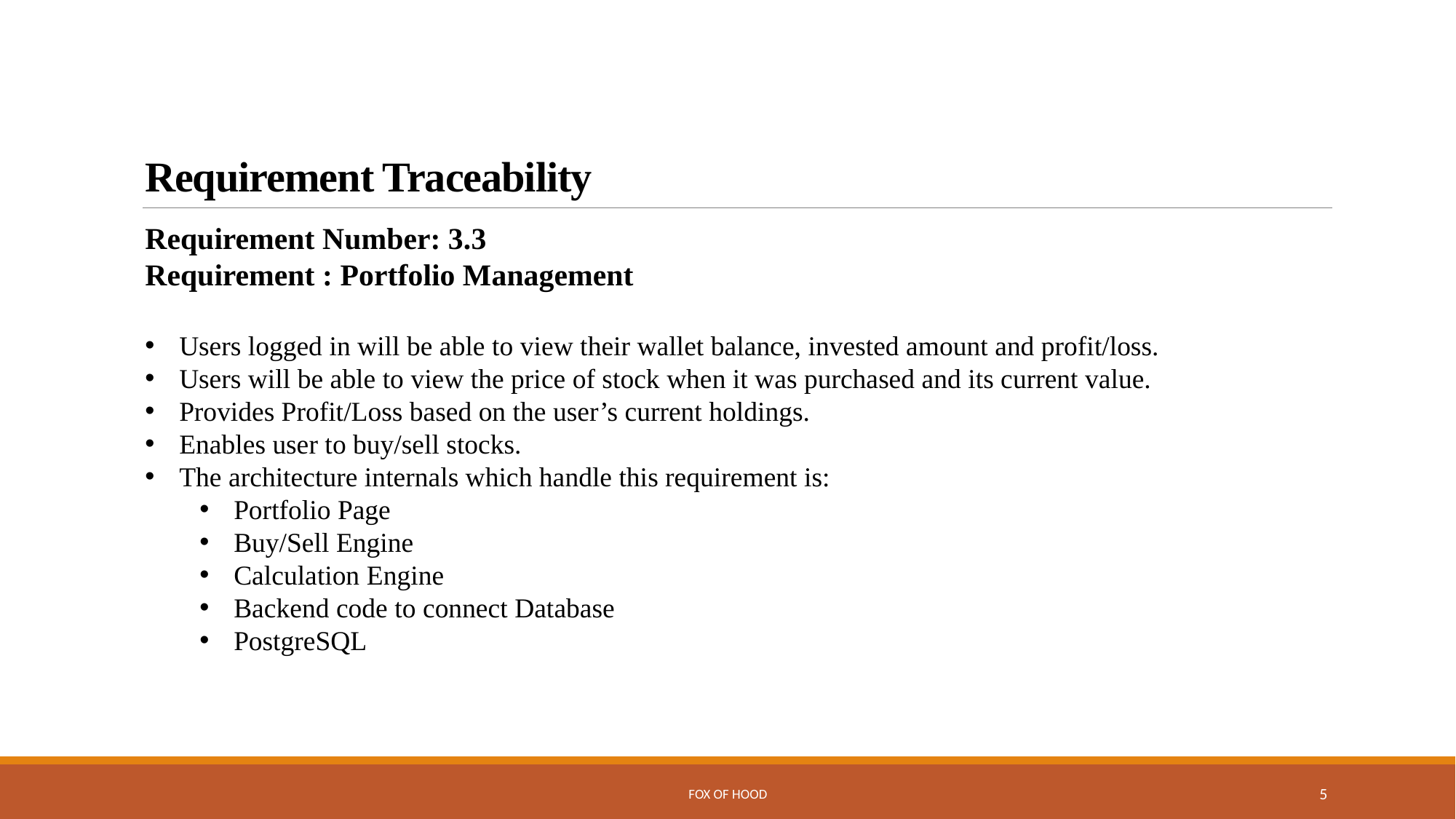

# Requirement Traceability
Requirement Number: 3.3
Requirement : Portfolio Management

Users logged in will be able to view their wallet balance, invested amount and profit/loss.
Users will be able to view the price of stock when it was purchased and its current value.
Provides Profit/Loss based on the user’s current holdings.
Enables user to buy/sell stocks.
The architecture internals which handle this requirement is:
Portfolio Page
Buy/Sell Engine
Calculation Engine
Backend code to connect Database
PostgreSQL
FOX OF HOOD
5